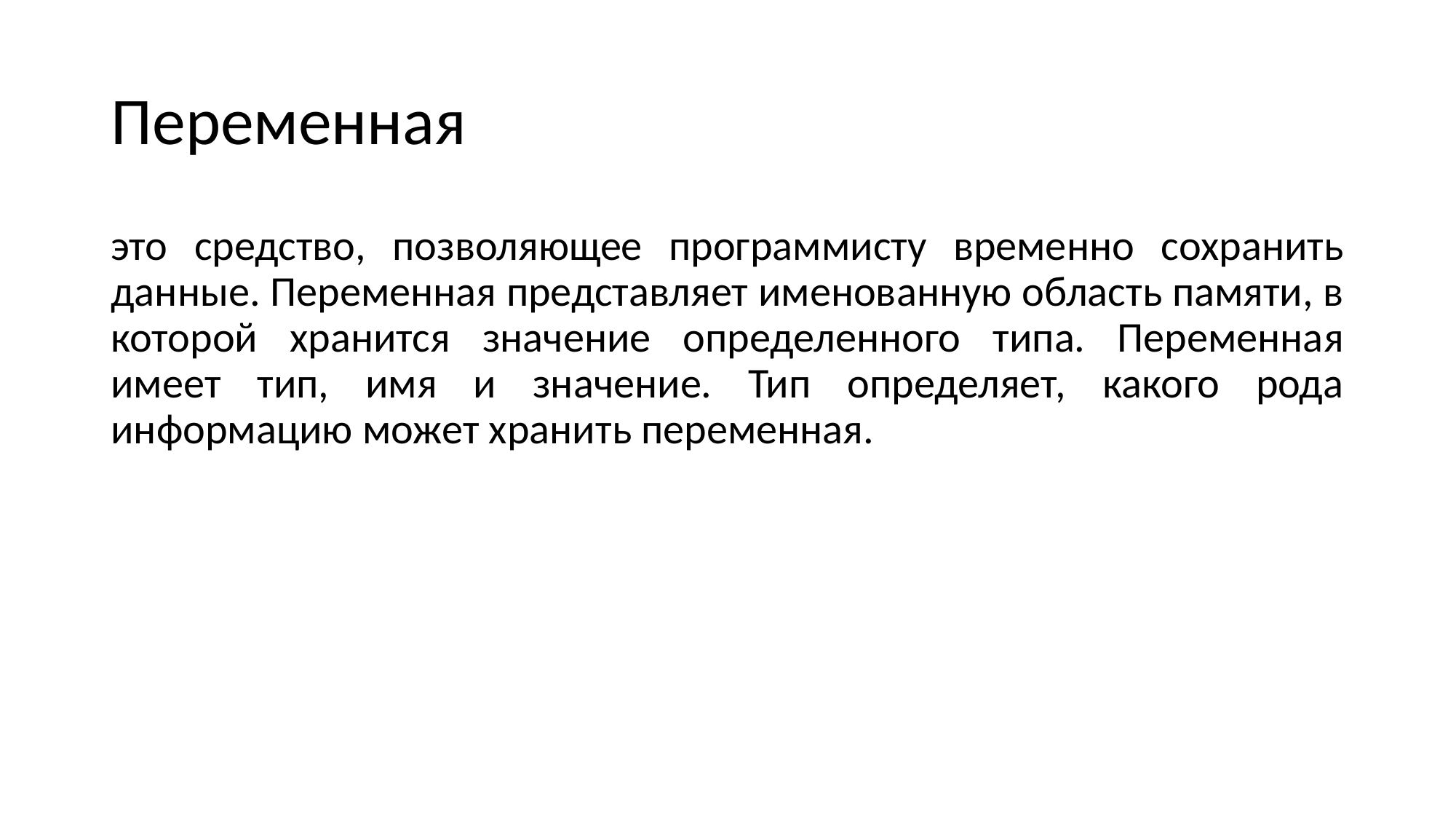

# Переменная
это средство, позволяющее программисту временно сохранить данные. Переменная представляет именованную область памяти, в которой хранится значение определенного типа. Переменная имеет тип, имя и значение. Тип определяет, какого рода информацию может хранить переменная.